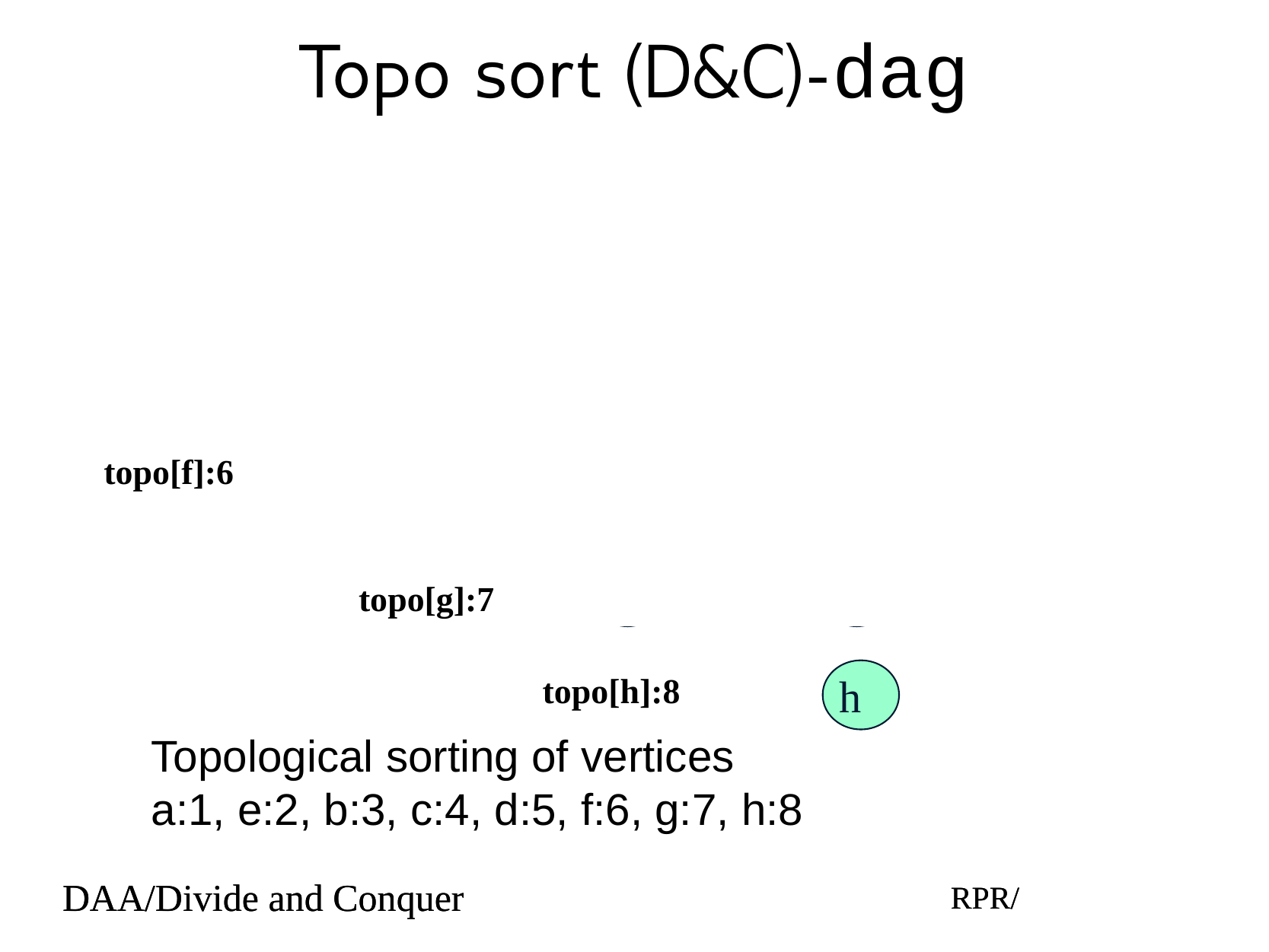

# Topo sort (D&C)-dag

c

d
topo[d]:5

f

g

h

f

g

h

topo[f]:6

g

h
topo[g]:7

h
topo[h]:8
Topological sorting of vertices
a:1, e:2, b:3, c:4, d:5, f:6, g:7, h:8
DAA/Divide and Conquer
RPR/
16